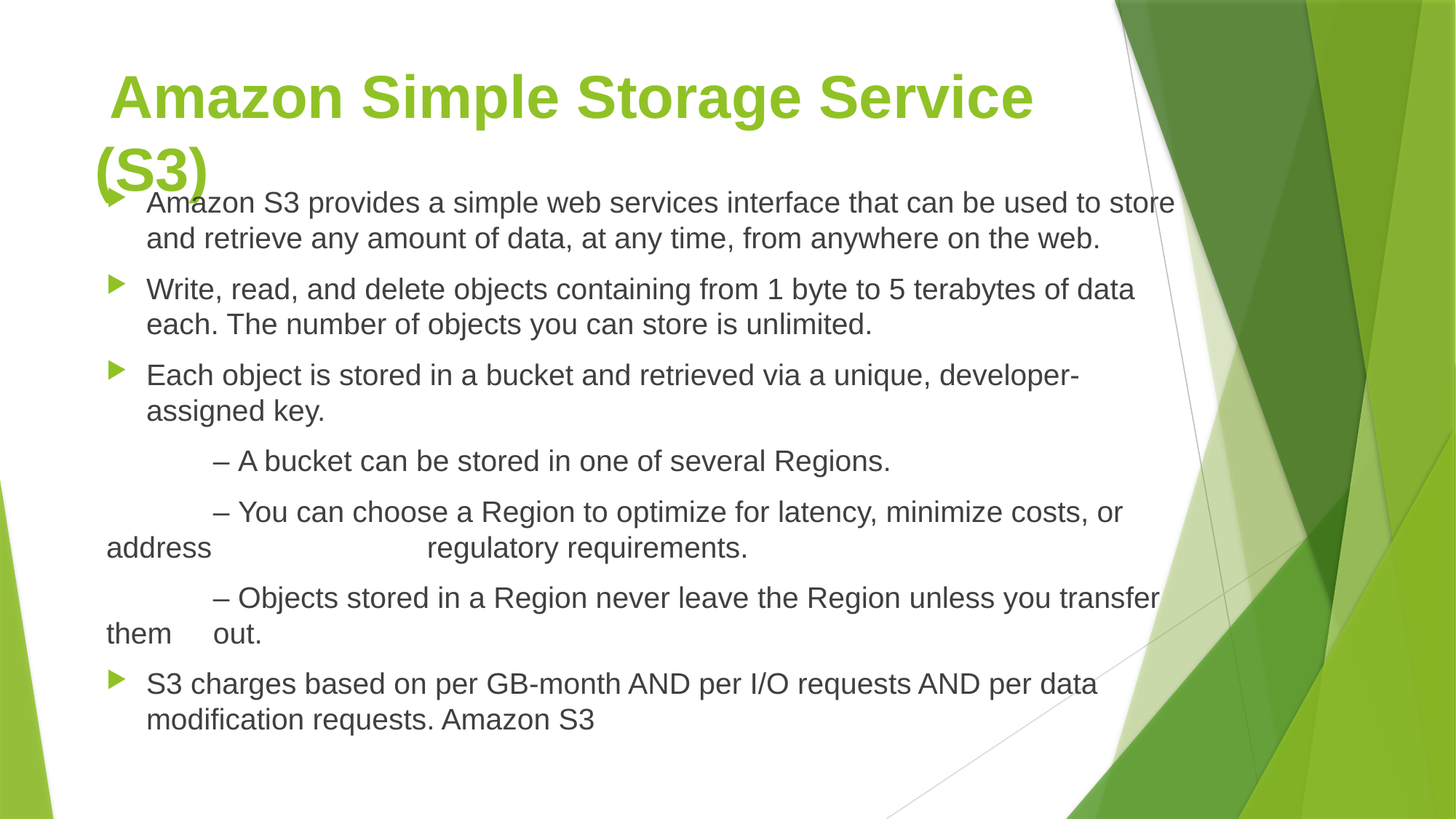

# Amazon Simple Storage Service (S3)
Amazon S3 provides a simple web services interface that can be used to store and retrieve any amount of data, at any time, from anywhere on the web.
Write, read, and delete objects containing from 1 byte to 5 terabytes of data each. The number of objects you can store is unlimited.
Each object is stored in a bucket and retrieved via a unique, developer-assigned key.
	– A bucket can be stored in one of several Regions.
   	– You can choose a Region to optimize for latency, minimize costs, or address                       	regulatory requirements.
 	– Objects stored in a Region never leave the Region unless you transfer them 	out.
S3 charges based on per GB-month AND per I/O requests AND per data modification requests. Amazon S3